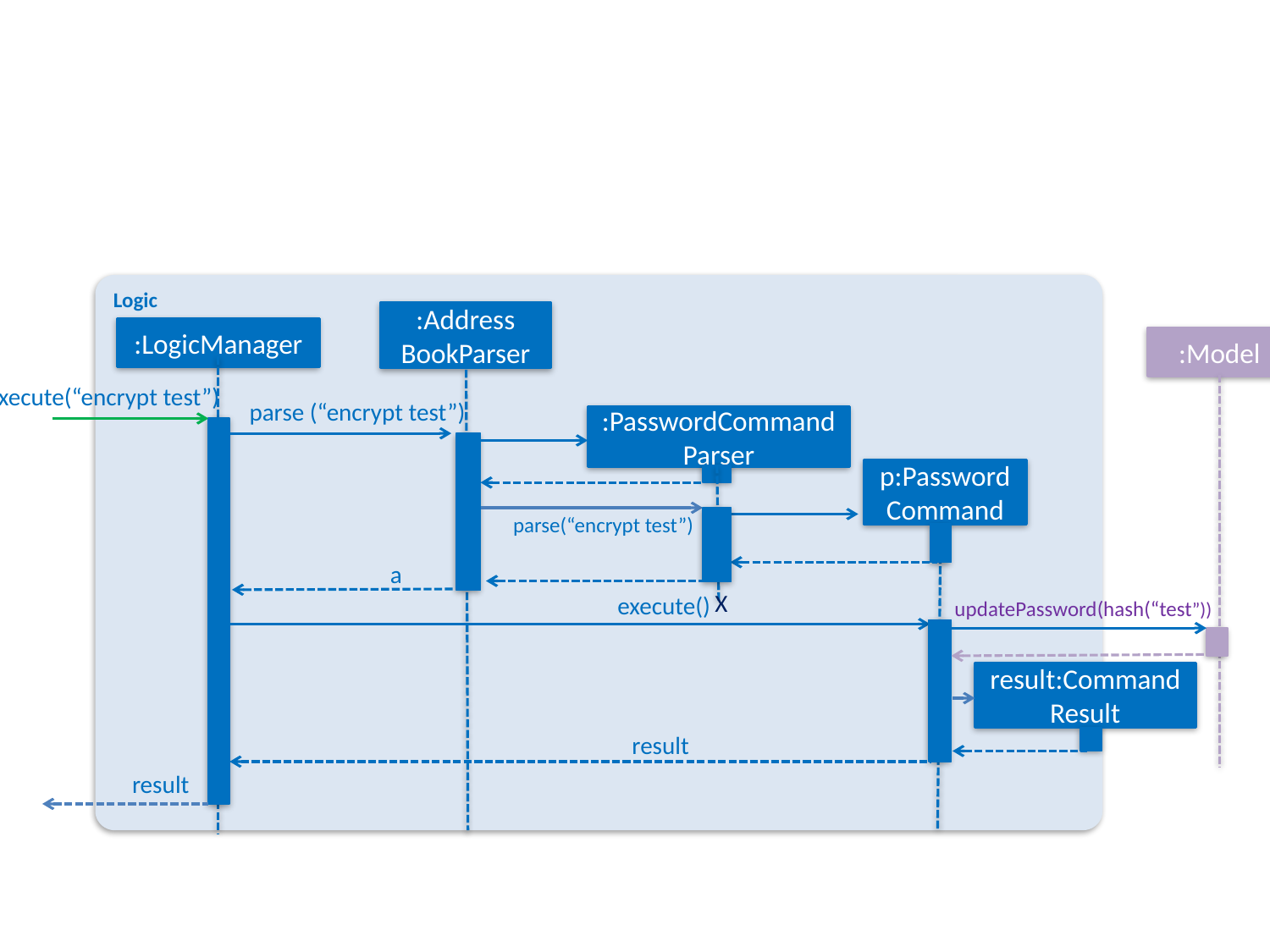

Logic
:Address
BookParser
:LogicManager
:Model
execute(“encrypt test”)
parse (“encrypt test”)
:PasswordCommand
Parser

p:Password
Command

parse(“encrypt test”)

a
X
execute()
updatePassword(hash(“test”))

result:Command Result

result
result